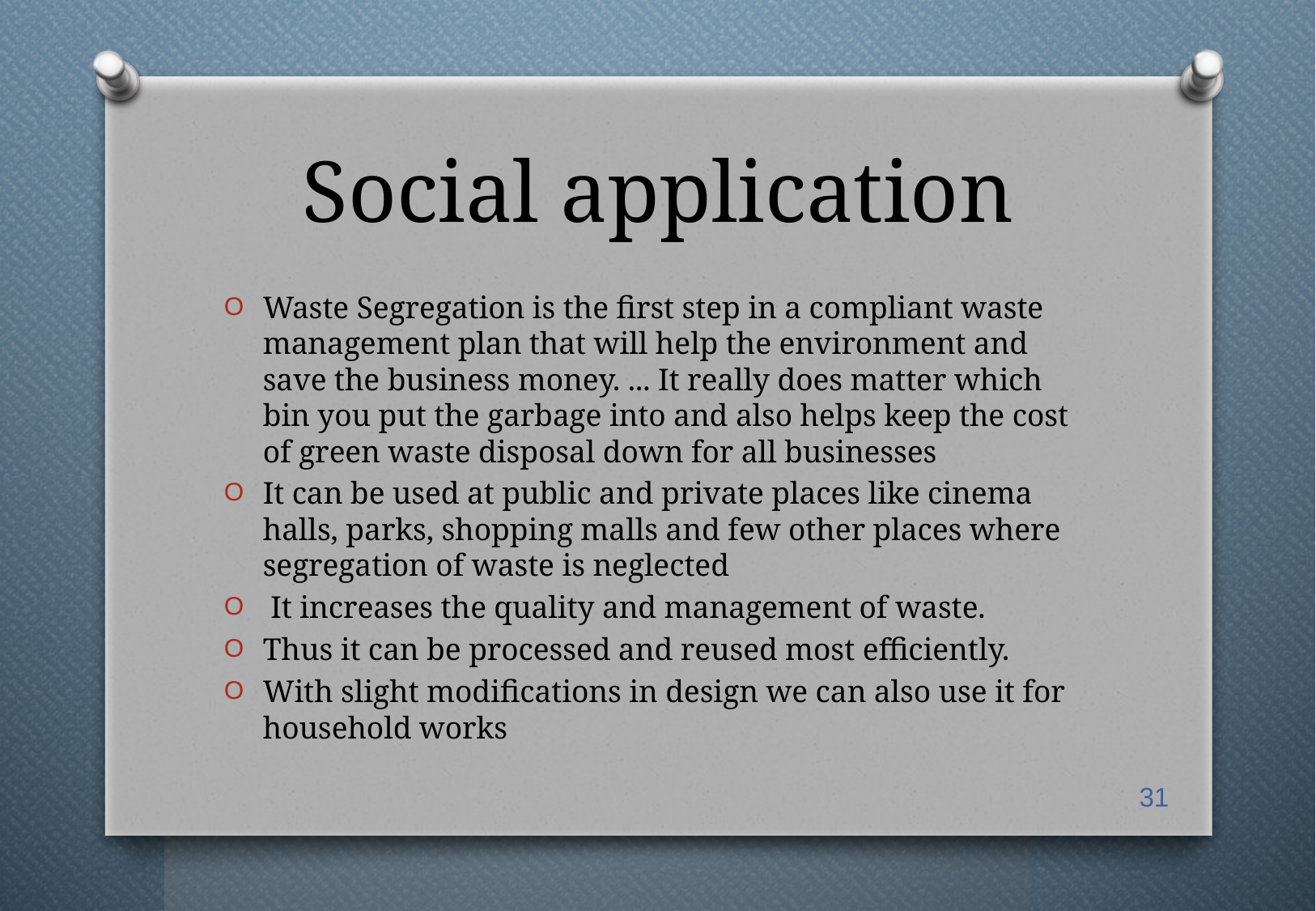

# Social application
Waste Segregation is the first step in a compliant waste management plan that will help the environment and save the business money. ... It really does matter which bin you put the garbage into and also helps keep the cost of green waste disposal down for all businesses
It can be used at public and private places like cinema halls, parks, shopping malls and few other places where segregation of waste is neglected
 It increases the quality and management of waste.
Thus it can be processed and reused most efficiently.
With slight modifications in design we can also use it for household works
31